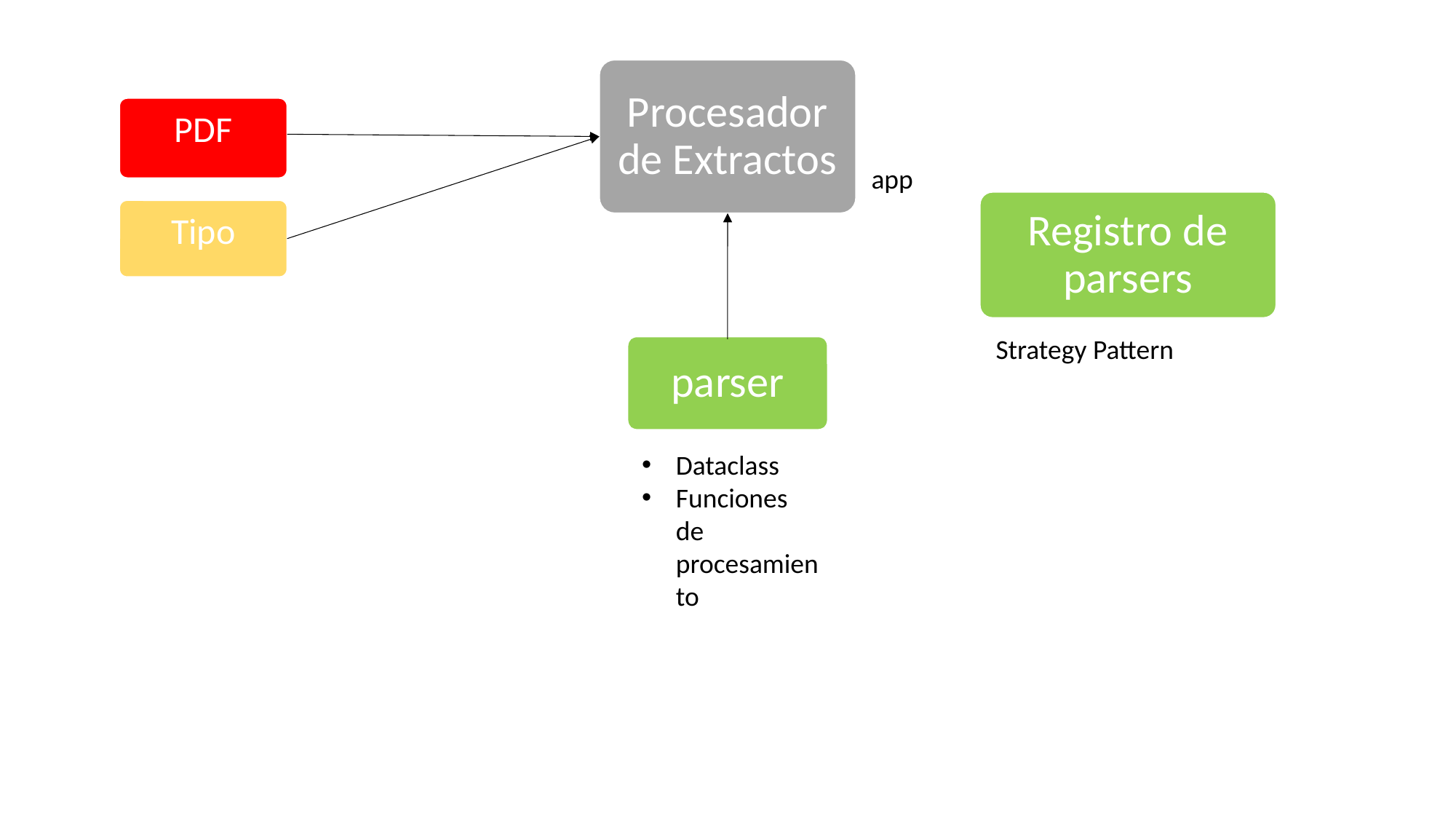

Procesador de Extractos
PDF
app

Registro de parsers
Tipo
Strategy Pattern

parser
Dataclass
Funciones de procesamiento